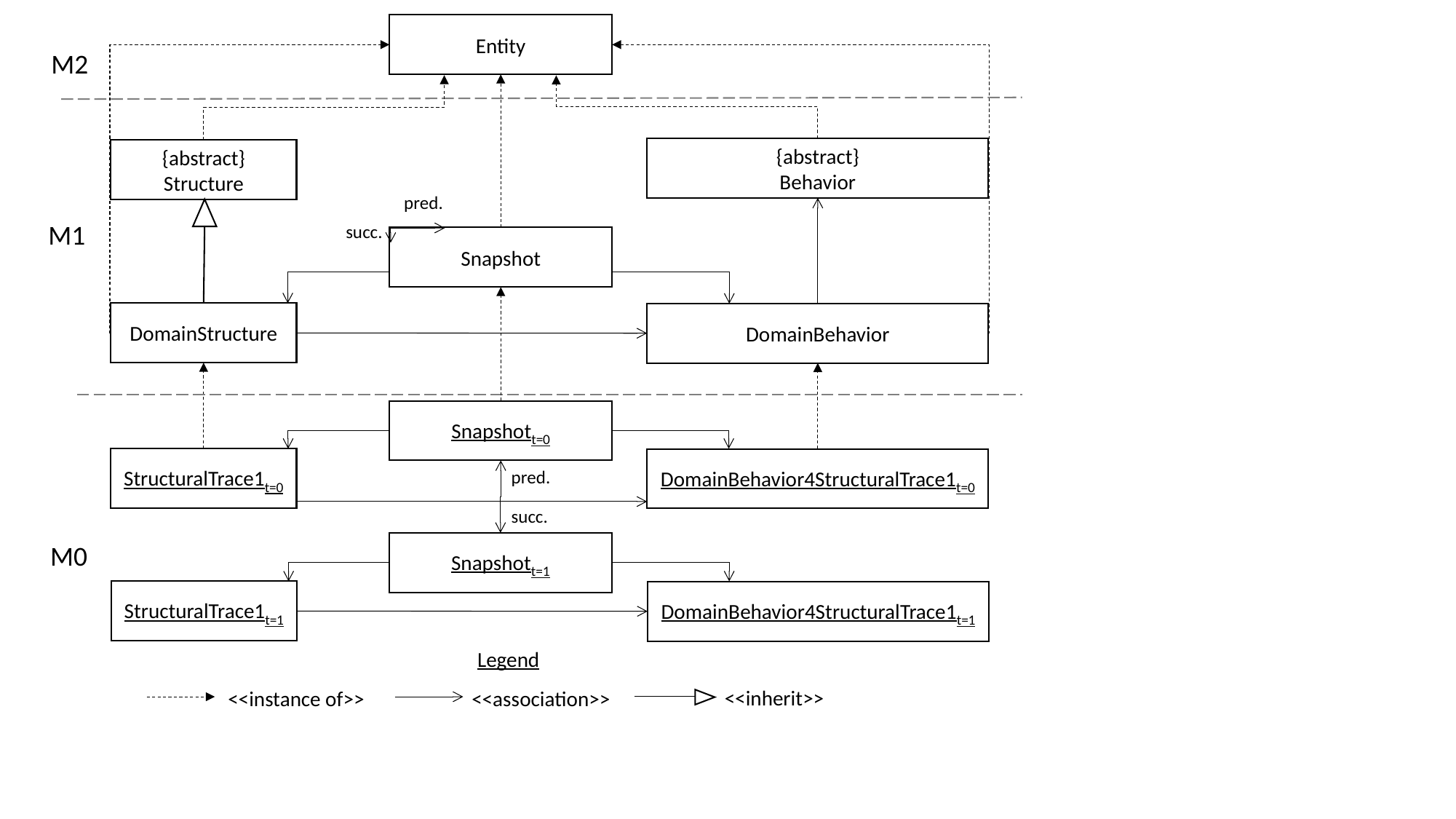

Entity

M2

{abstract}
Behavior

{abstract}
Structure

pred.

M1
succ.
Snapshot

DomainStructure
DomainBehavior

Snapshott=0

StructuralTrace1t=0
DomainBehavior4StructuralTrace1t=0
pred.
succ.
Snapshott=1
M0

StructuralTrace1t=1
DomainBehavior4StructuralTrace1t=1
Legend

<<inherit>>
<<instance of>>
<<association>>